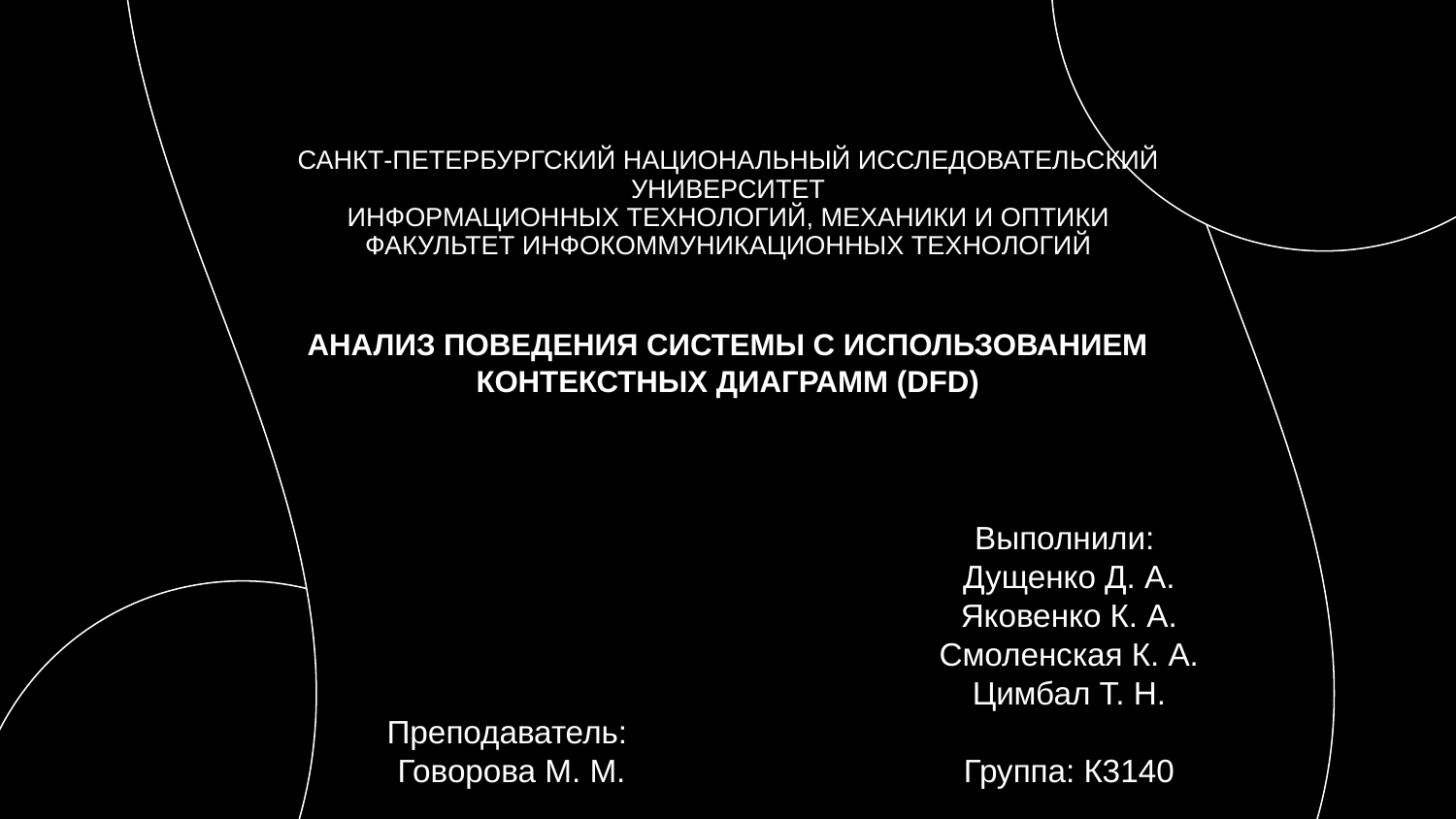

# САНКТ-ПЕТЕРБУРГСКИЙ НАЦИОНАЛЬНЫЙ ИССЛЕДОВАТЕЛЬСКИЙ УНИВЕРСИТЕТ
ИНФОРМАЦИОННЫХ ТЕХНОЛОГИЙ, МЕХАНИКИ И ОПТИКИ
ФАКУЛЬТЕТ ИНФОКОММУНИКАЦИОННЫХ ТЕХНОЛОГИЙ

АНАЛИЗ ПОВЕДЕНИЯ СИСТЕМЫ С ИСПОЛЬЗОВАНИЕМ КОНТЕКСТНЫХ ДИАГРАММ (DFD)

Выполнили:
Дущенко Д. А.
Яковенко К. А.
Смоленская К. А.
Цимбал Т. Н.

Группа: К3140
Преподаватель:
Говорова М. М.